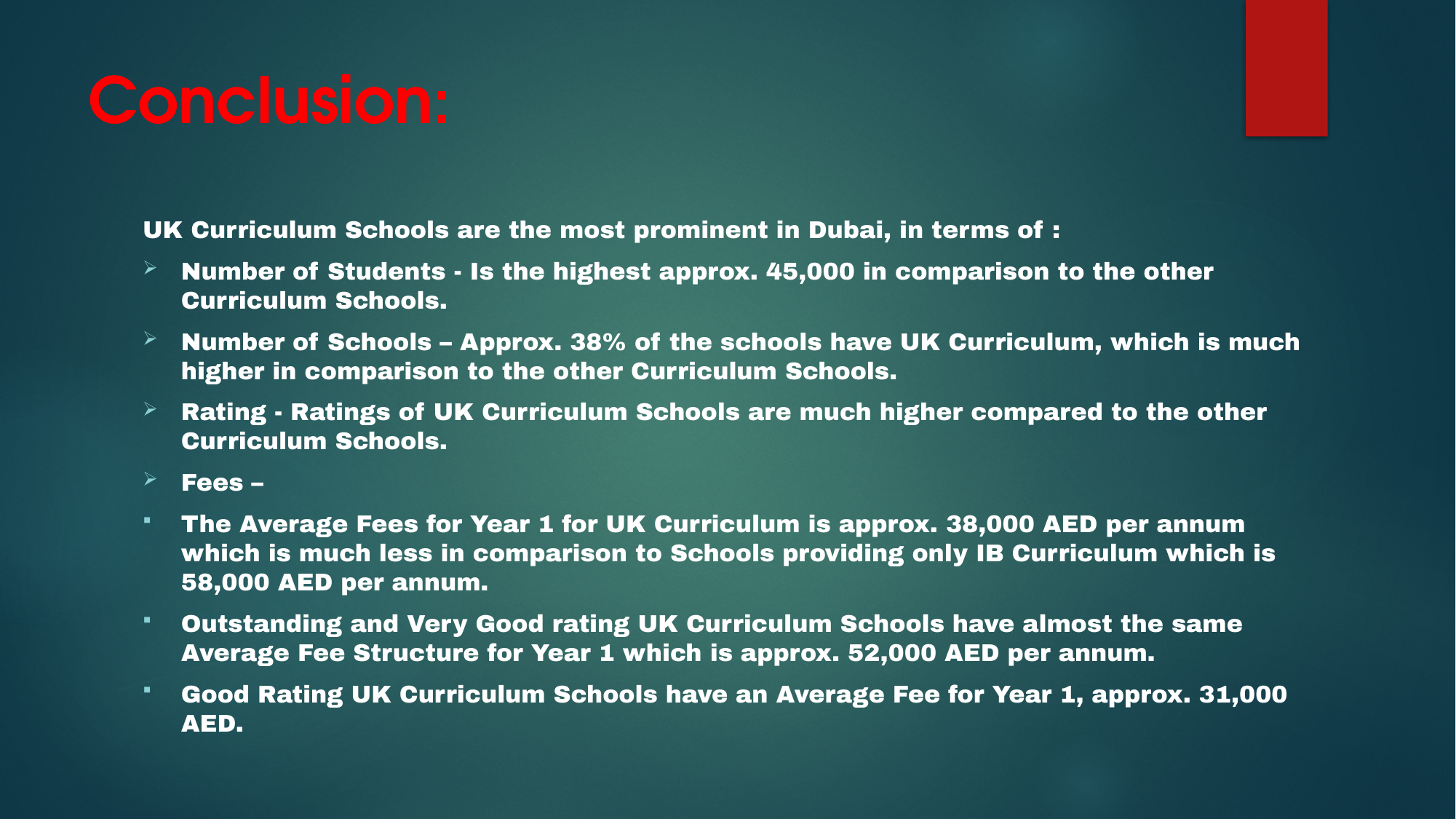

# Conclusion:
UK Curriculum Schools are the most prominent in Dubai, in terms of :
Number of Students - Is the highest approx. 45,000 in comparison to the other Curriculum Schools.
Number of Schools – Approx. 38% of the schools have UK Curriculum, which is much higher in comparison to the other Curriculum Schools.
Rating - Ratings of UK Curriculum Schools are much higher compared to the other Curriculum Schools.
Fees –
The Average Fees for Year 1 for UK Curriculum is approx. 38,000 AED per annum which is much less in comparison to Schools providing only IB Curriculum which is 58,000 AED per annum.
Outstanding and Very Good rating UK Curriculum Schools have almost the same Average Fee Structure for Year 1 which is approx. 52,000 AED per annum.
Good Rating UK Curriculum Schools have an Average Fee for Year 1, approx. 31,000 AED.